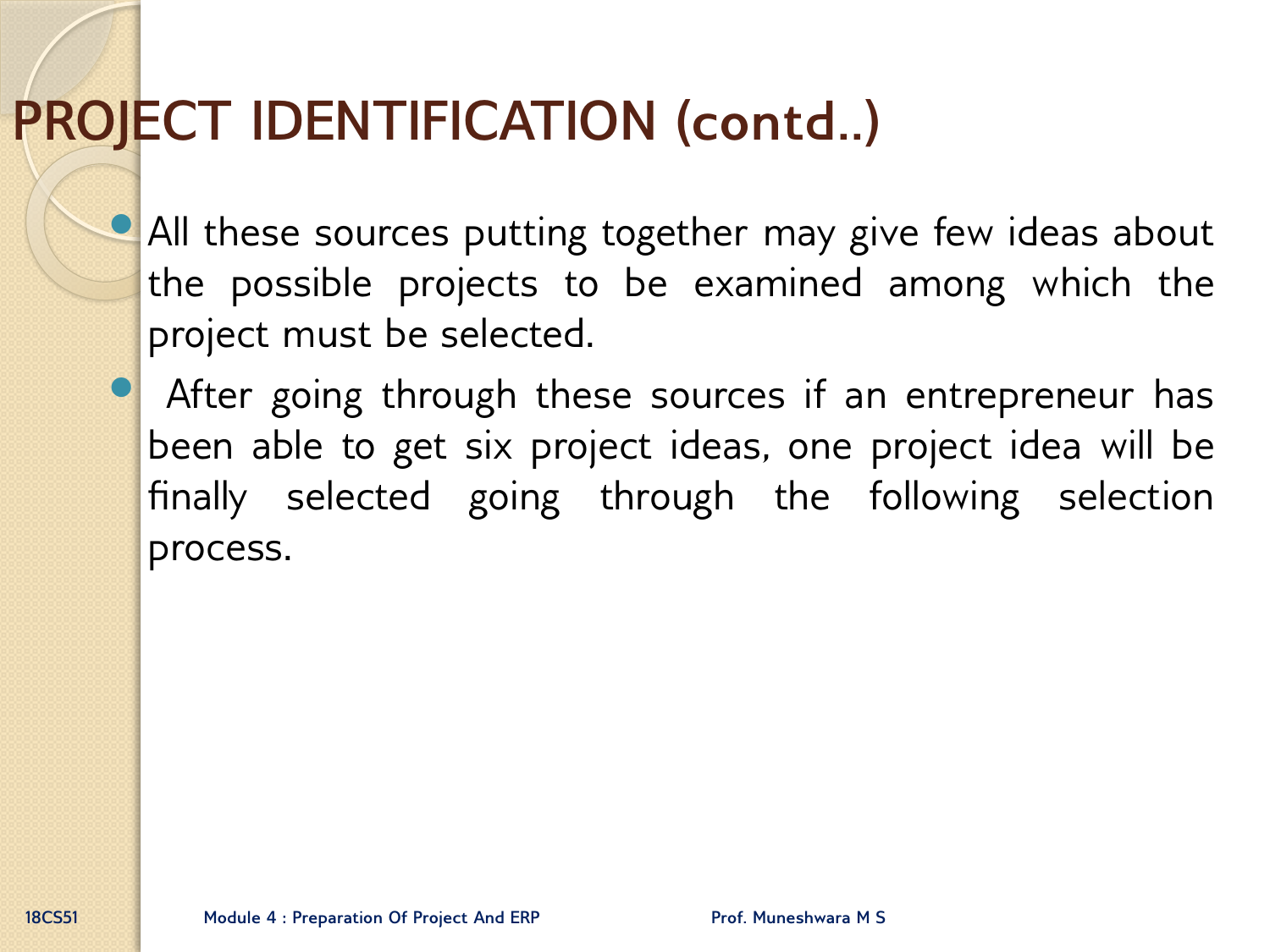

# PROJECT IDENTIFICATION (contd..)
All these sources putting together may give few ideas about the possible projects to be examined among which the project must be selected.
 After going through these sources if an entrepreneur has been able to get six project ideas, one project idea will be finally selected going through the following selection process.
18CS51                      Module 4 : Preparation Of Project And ERP                              Prof. Muneshwara M S